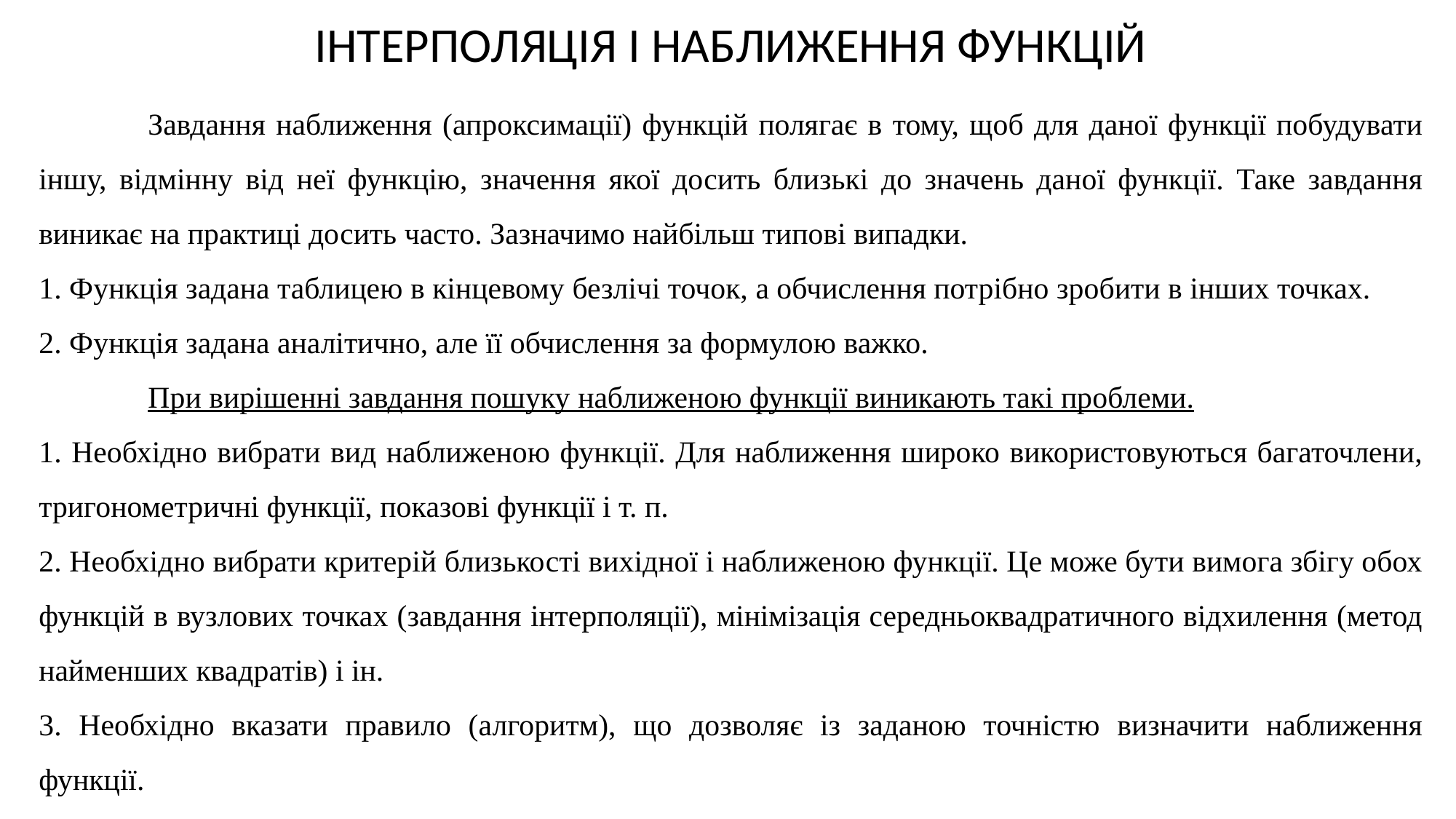

# ІНТЕРПОЛЯЦІЯ І НАБЛИЖЕННЯ ФУНКЦІЙ
	Завдання наближення (апроксимації) функцій полягає в тому, щоб для даної функції побудувати іншу, відмінну від неї функцію, значення якої досить близькі до значень даної функції. Таке завдання виникає на практиці досить часто. Зазначимо найбільш типові випадки.
1. Функція задана таблицею в кінцевому безлічі точок, а обчислення потрібно зробити в інших точках.
2. Функція задана аналітично, але її обчислення за формулою важко.
	При вирішенні завдання пошуку наближеною функції виникають такі проблеми.
1. Необхідно вибрати вид наближеною функції. Для наближення широко використовуються багаточлени, тригонометричні функції, показові функції і т. п.
2. Необхідно вибрати критерій близькості вихідної і наближеною функції. Це може бути вимога збігу обох функцій в вузлових точках (завдання інтерполяції), мінімізація середньоквадратичного відхилення (метод найменших квадратів) і ін.
3. Необхідно вказати правило (алгоритм), що дозволяє із заданою точністю визначити наближення функції.